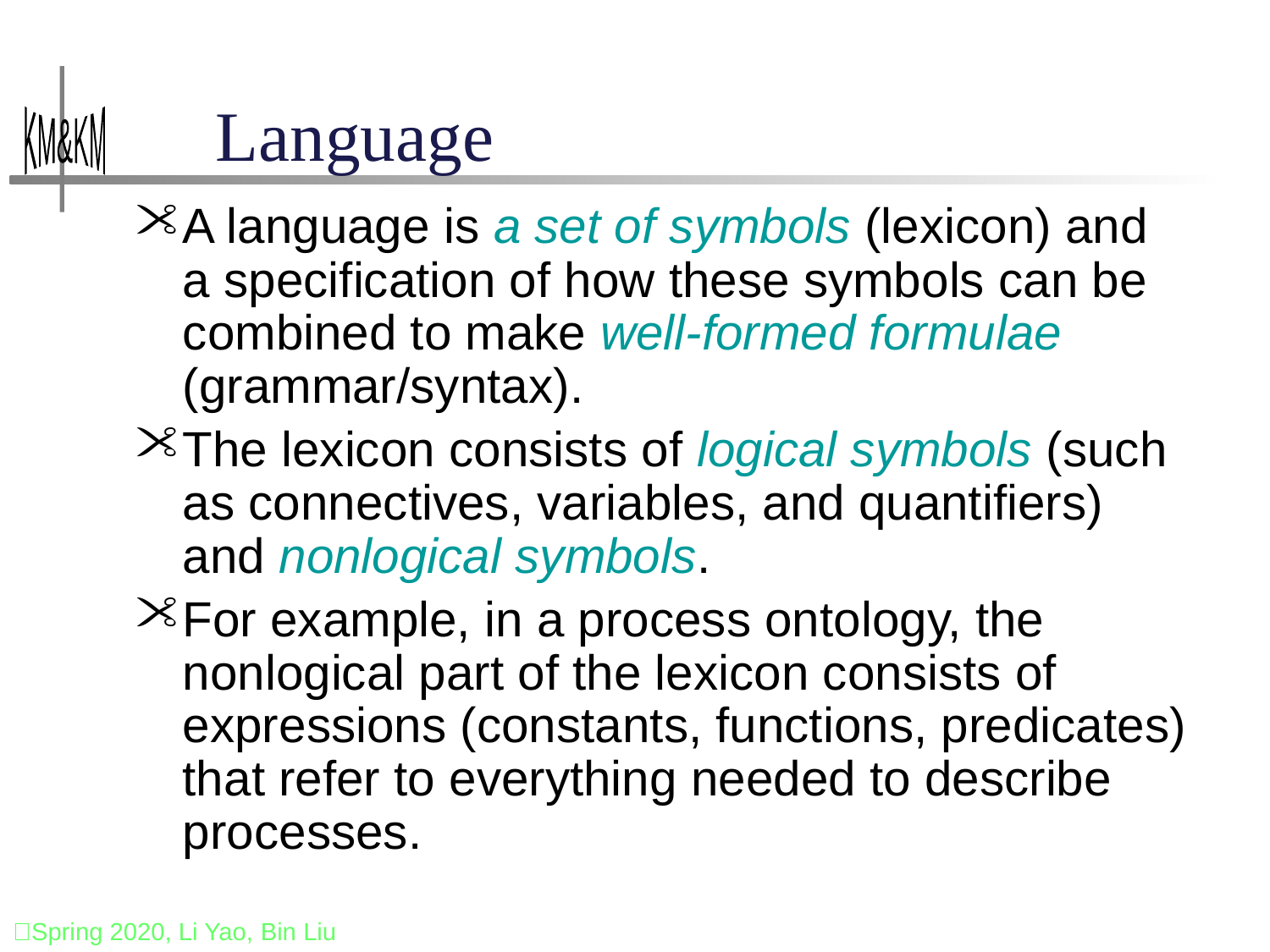

# Language
A language is a set of symbols (lexicon) and a specification of how these symbols can be combined to make well-formed formulae (grammar/syntax).
The lexicon consists of logical symbols (such as connectives, variables, and quantifiers) and nonlogical symbols.
For example, in a process ontology, the nonlogical part of the lexicon consists of expressions (constants, functions, predicates) that refer to everything needed to describe processes.